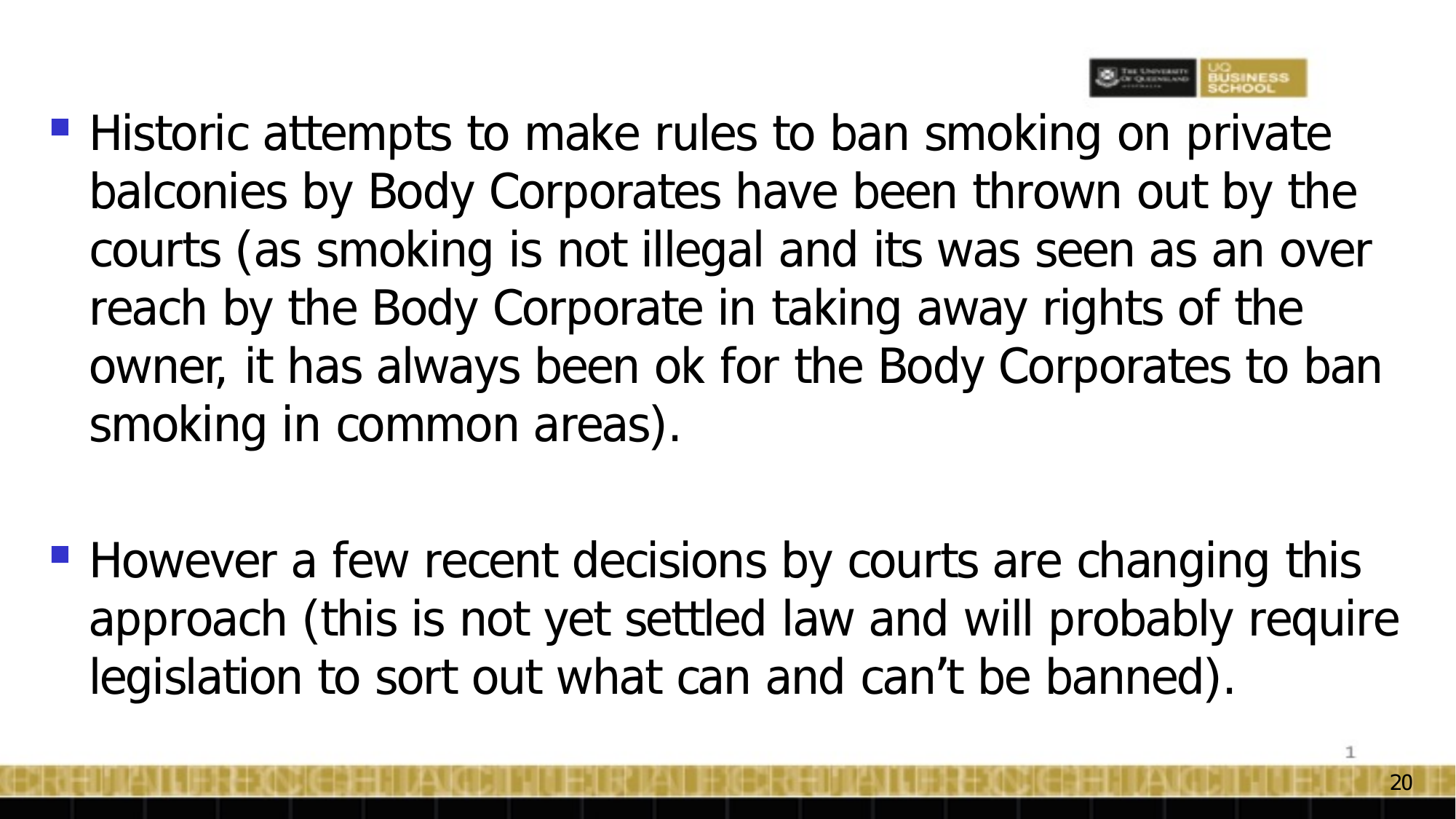

Historic attempts to make rules to ban smoking on private balconies by Body Corporates have been thrown out by the courts (as smoking is not illegal and its was seen as an over reach by the Body Corporate in taking away rights of the owner, it has always been ok for the Body Corporates to ban smoking in common areas).

However a few recent decisions by courts are changing this approach (this is not yet settled law and will probably require legislation to sort out what can and can’t be banned).

20